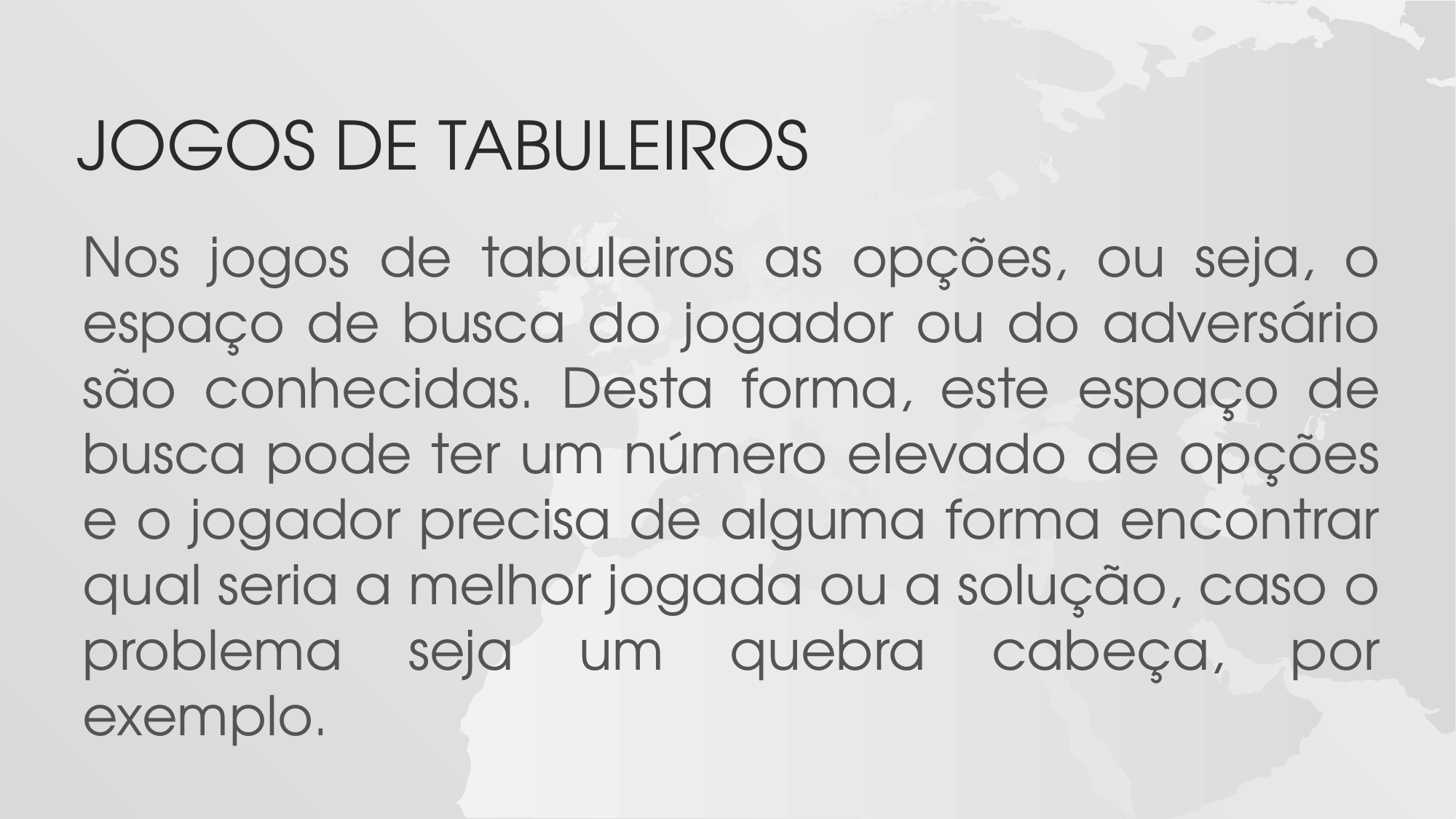

# Jogos de Tabuleiros
Nos jogos de tabuleiros as opções, ou seja, o espaço de busca do jogador ou do adversário são conhecidas. Desta forma, este espaço de busca pode ter um número elevado de opções e o jogador precisa de alguma forma encontrar qual seria a melhor jogada ou a solução, caso o problema seja um quebra cabeça, por exemplo.